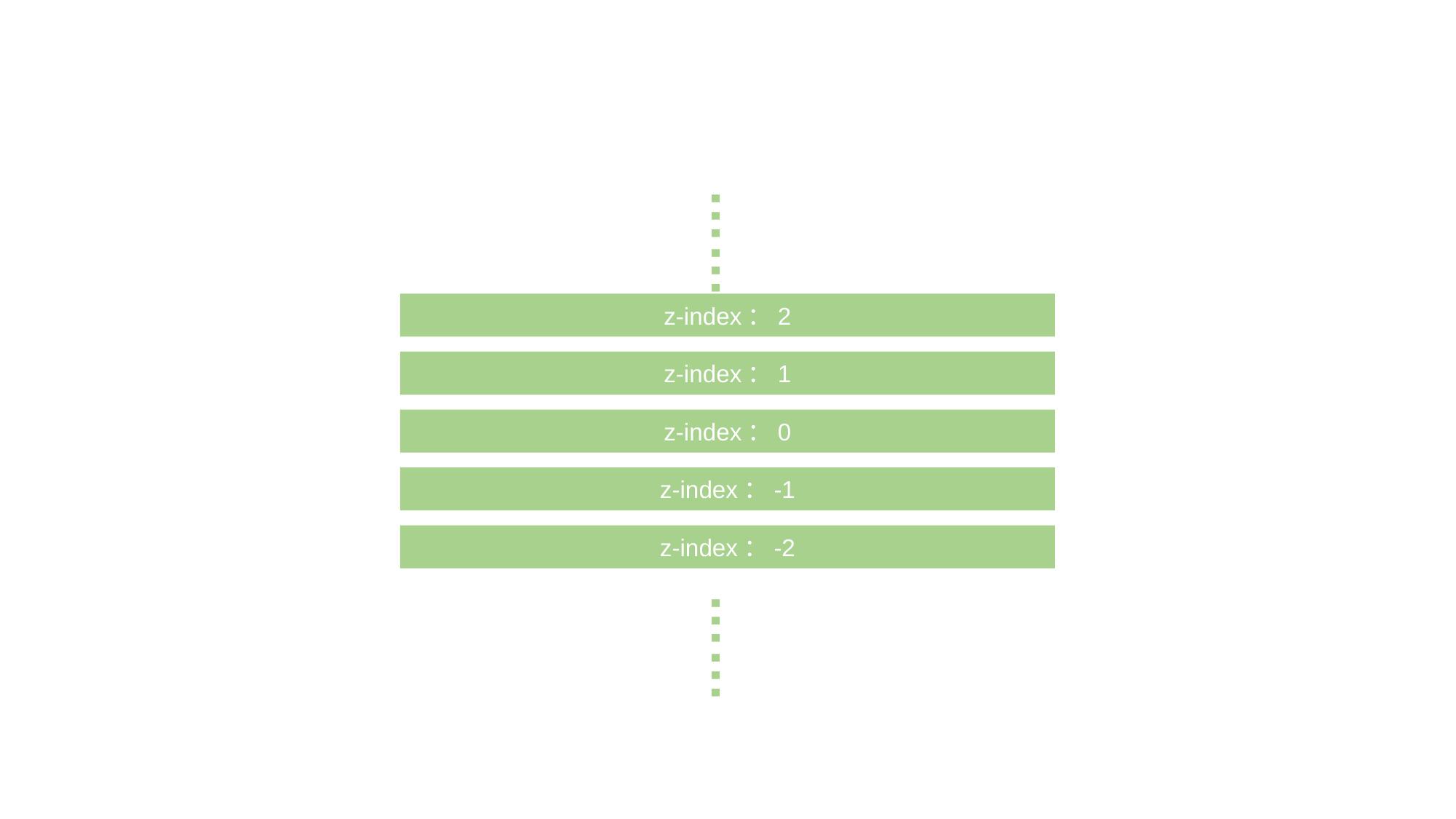

……
z-index：2
z-index：1
z-index：0
z-index：-1
z-index：-2
……